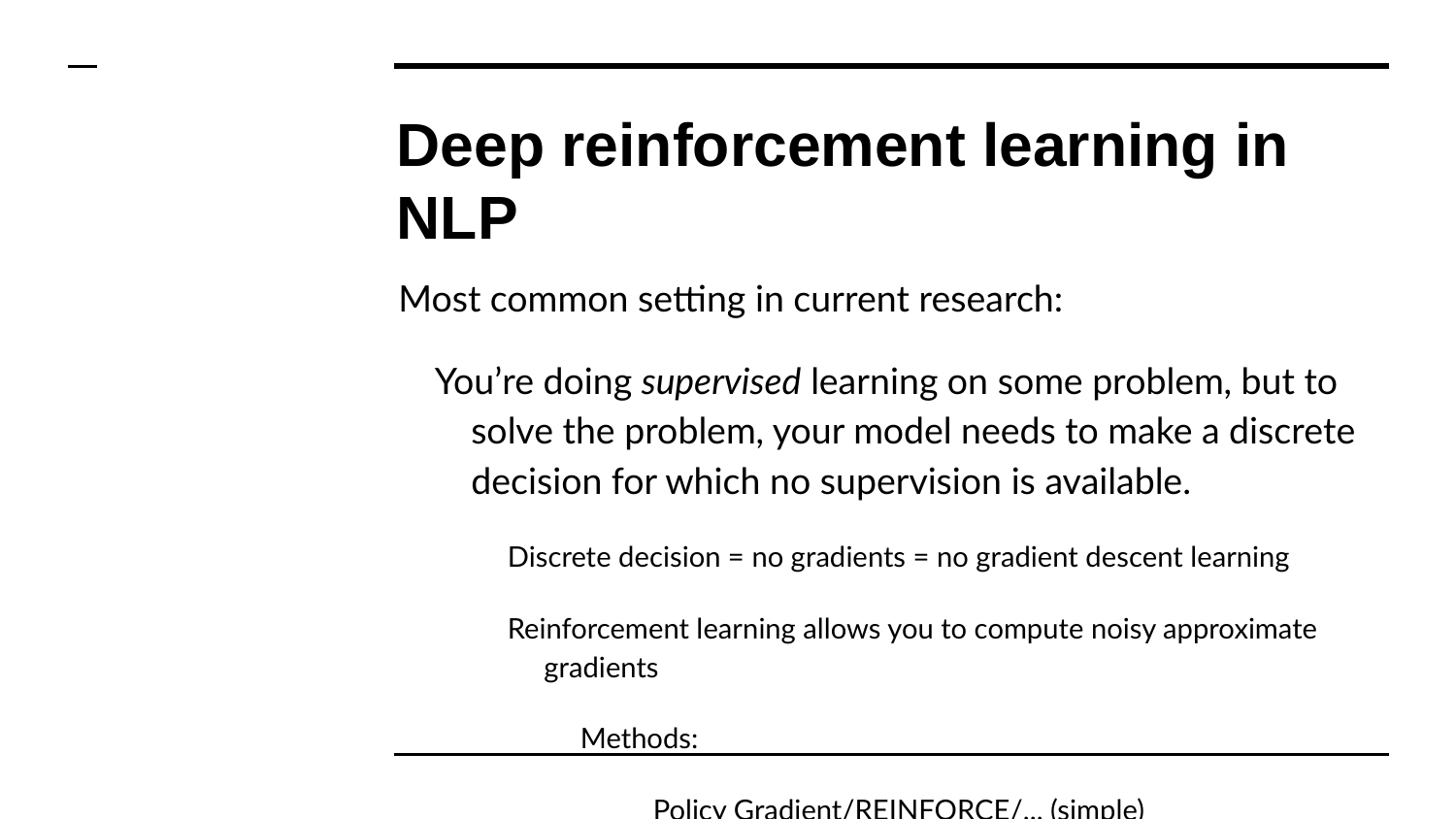

# Deep reinforcement learning in NLP
Most common setting in current research:
You’re doing supervised learning on some problem, but to solve the problem, your model needs to make a discrete decision for which no supervision is available.
Discrete decision = no gradients = no gradient descent learning
Reinforcement learning allows you to compute noisy approximate gradients
Methods:
Policy Gradient/REINFORCE/... (simple)
Q-learning/actor critic/... (more complex)